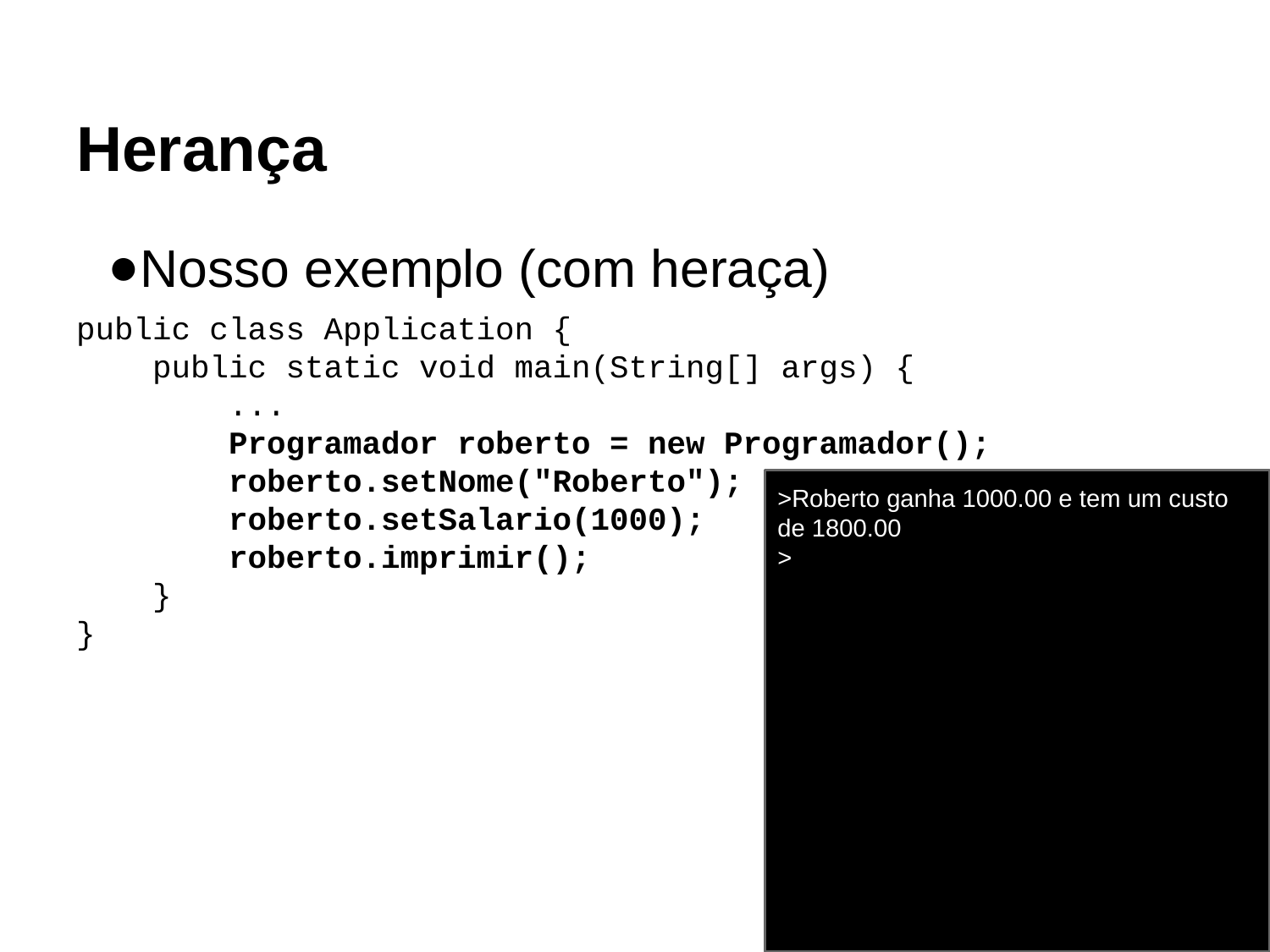

# Herança
Nosso exemplo (com heraça)

public class Application {
    public static void main(String[] args) {
        ...
        Programador roberto = new Programador();
        roberto.setNome("Roberto");
        roberto.setSalario(1000);
        roberto.imprimir();
    }
}

>Roberto ganha 1000.00 e tem um custo de 1800.00
>